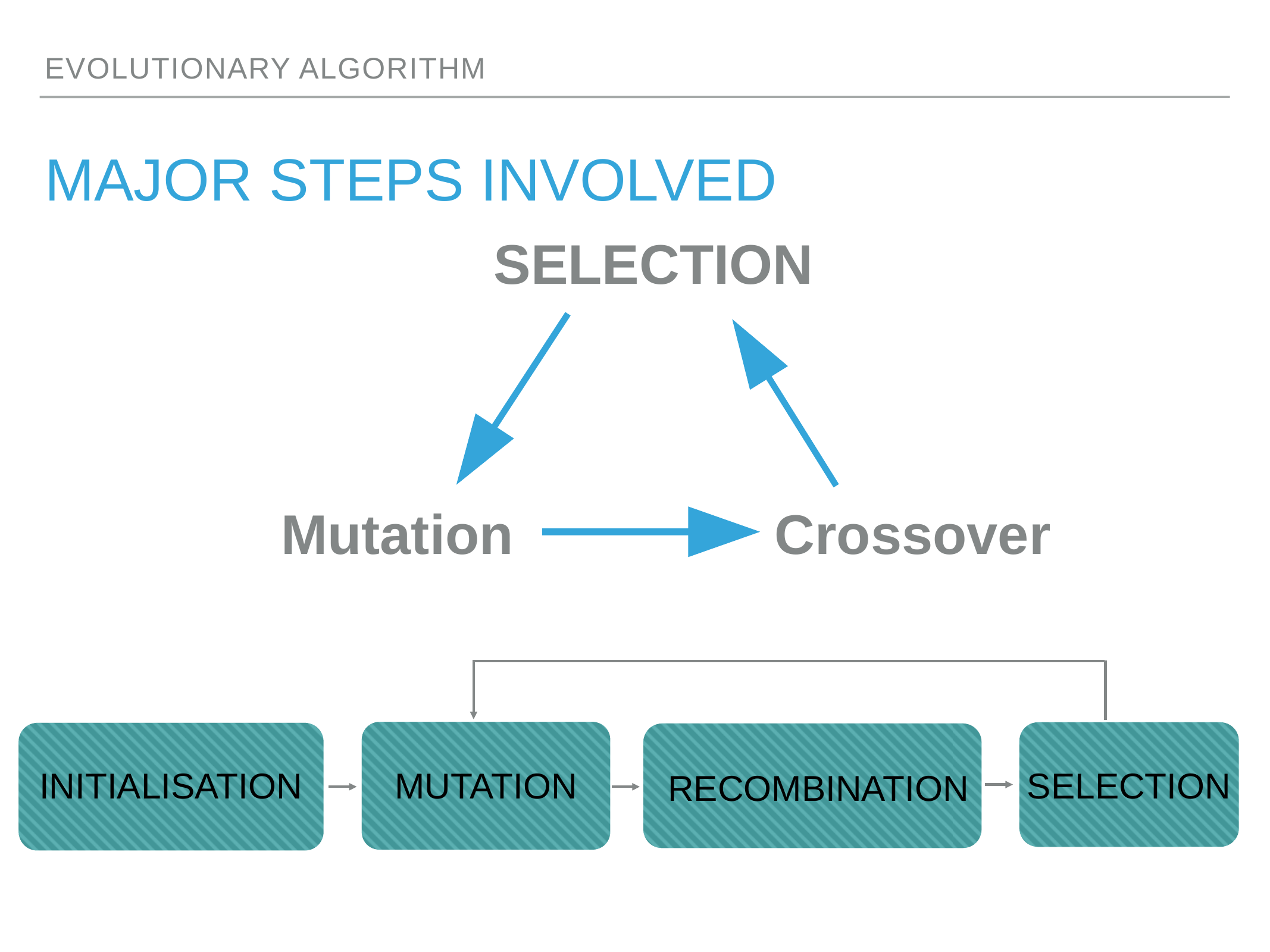

EVOLUTIONARY ALGORITHM
# MAJOR STEPS INVOLVED
SELECTION

Mutation
Crossover

INITIALISATION
MUTATION
SELECTION
RECOMBINATION